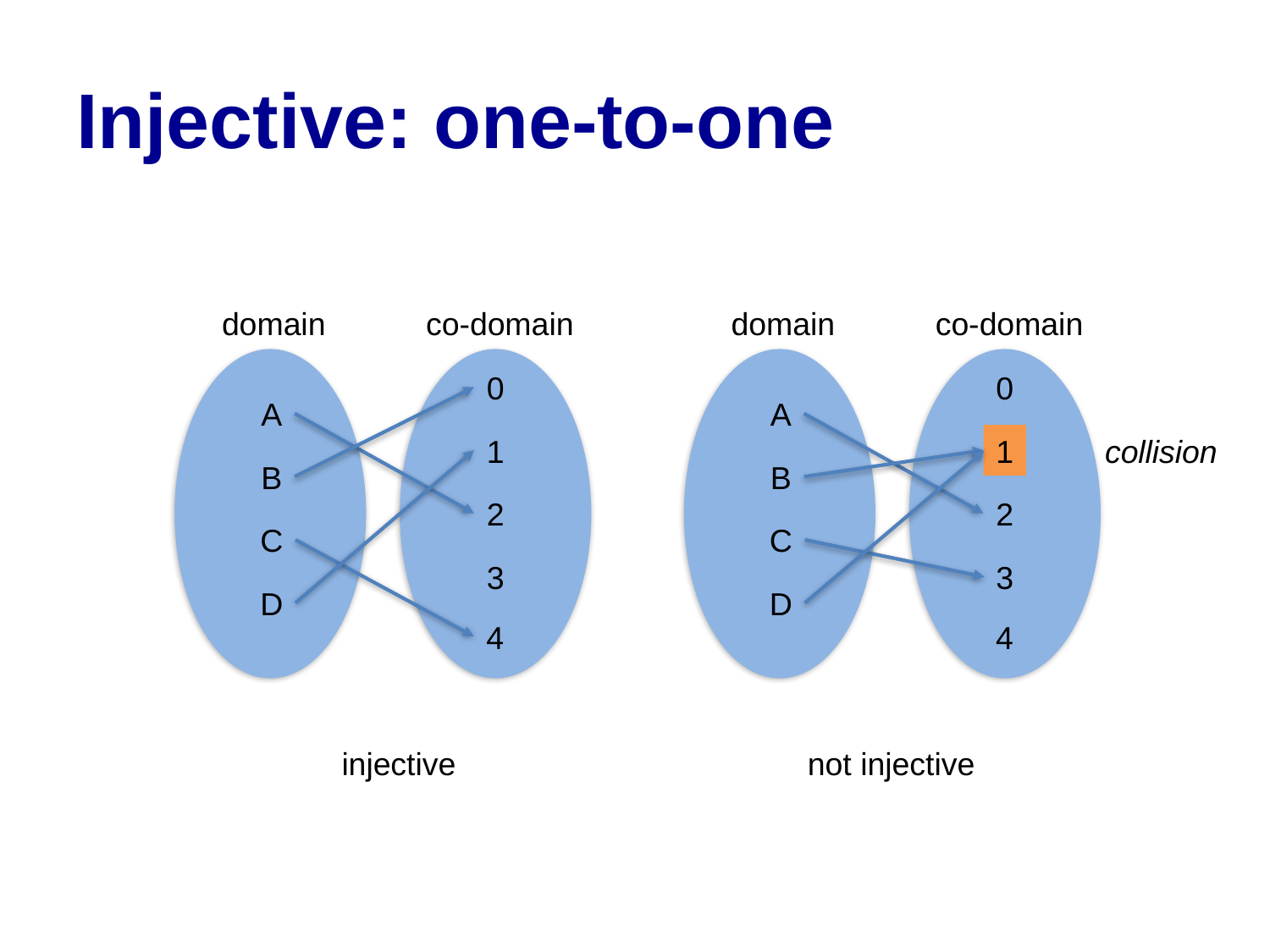

# Injective: one-to-one
domain
co-domain

0
A
1
B
2
C
3
D
4
injective
domain
co-domain

0
A
1
collision
B
2
C
3
D
4
not injective